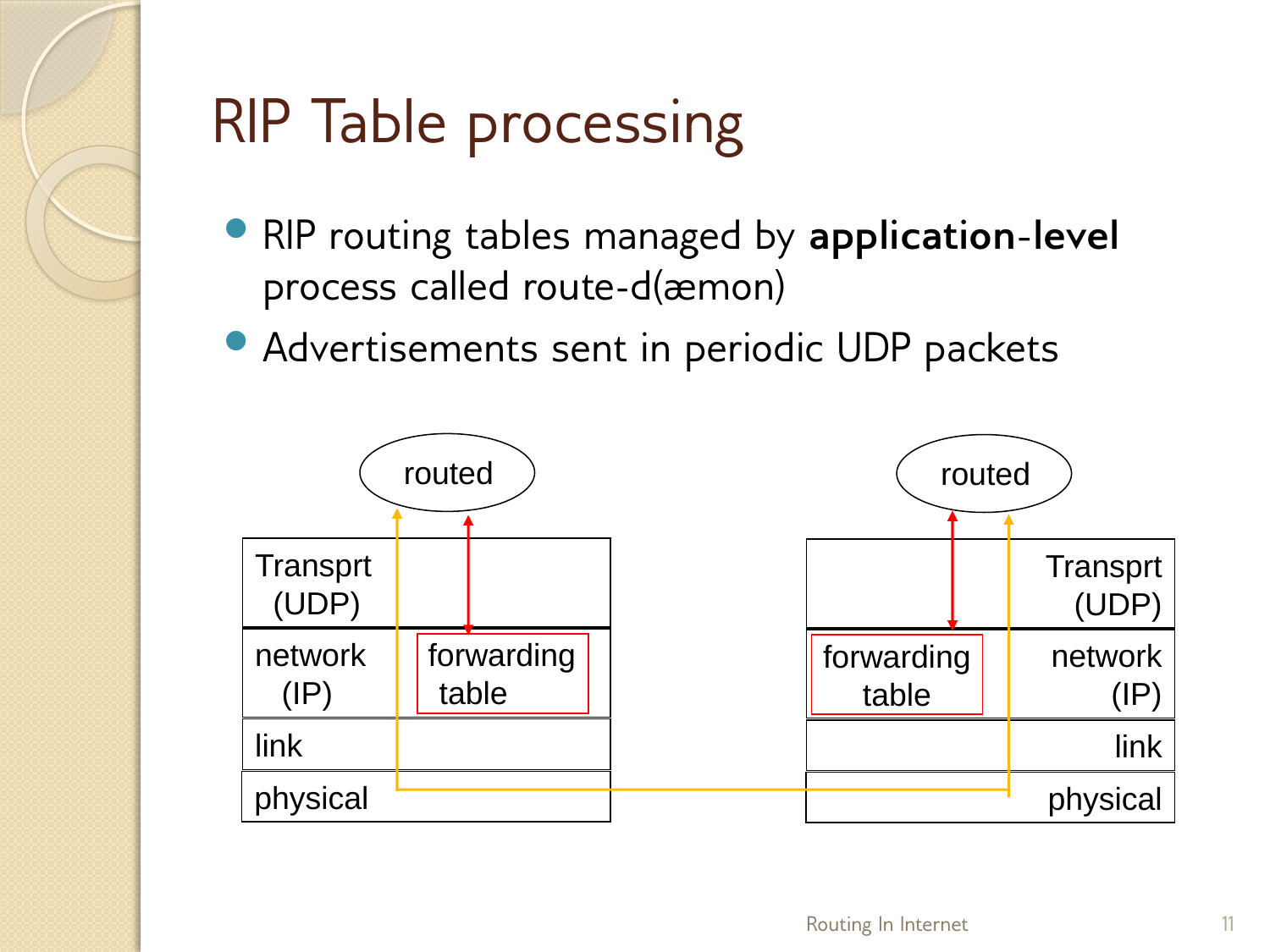

# RIP Table processing
RIP routing tables managed by application-level process called route-d(aemon)
Advertisements sent in periodic UDP packets

routed

routed

Transprt
  (UDP)
Transprt
  (UDP)
network       forwarding
   (IP)            table
network
   (IP)

forwarding
table
link
link
physical
physical

Routing In Internet
11